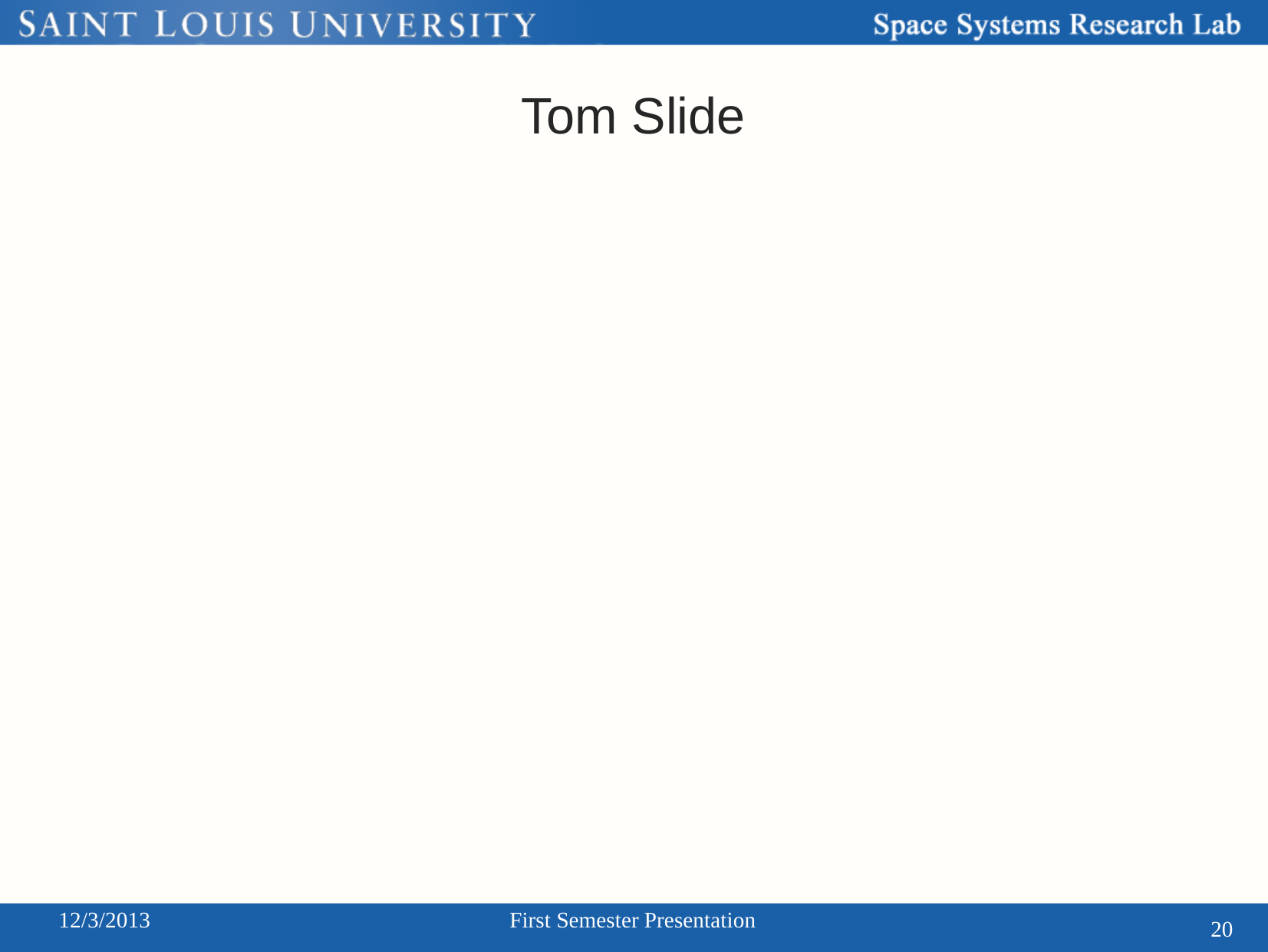

# Tom Slide

12/3/2013
First Semester Presentation
20